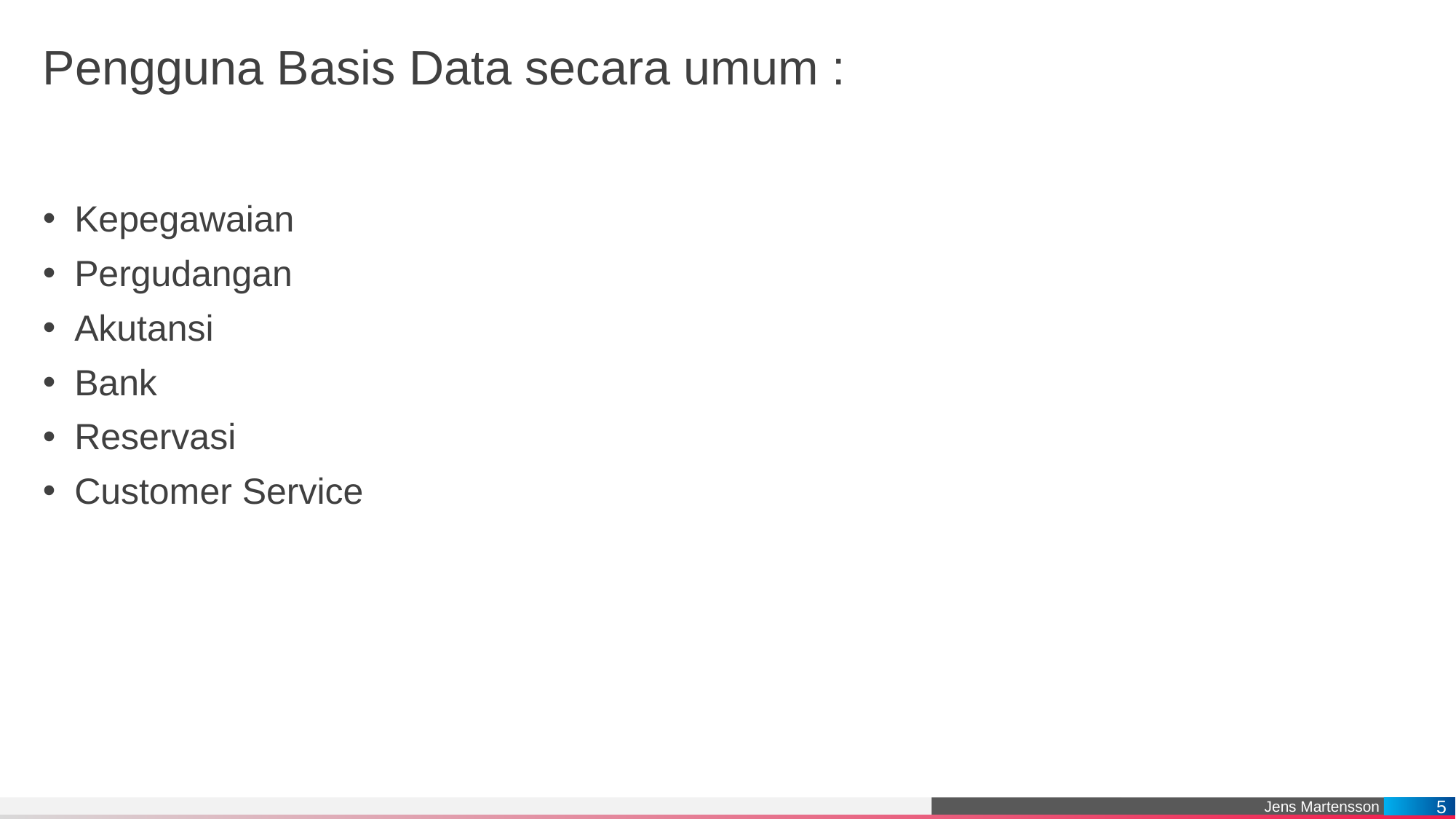

# Pengguna Basis Data secara umum :
Kepegawaian
Pergudangan
Akutansi
Bank
Reservasi
Customer Service
5